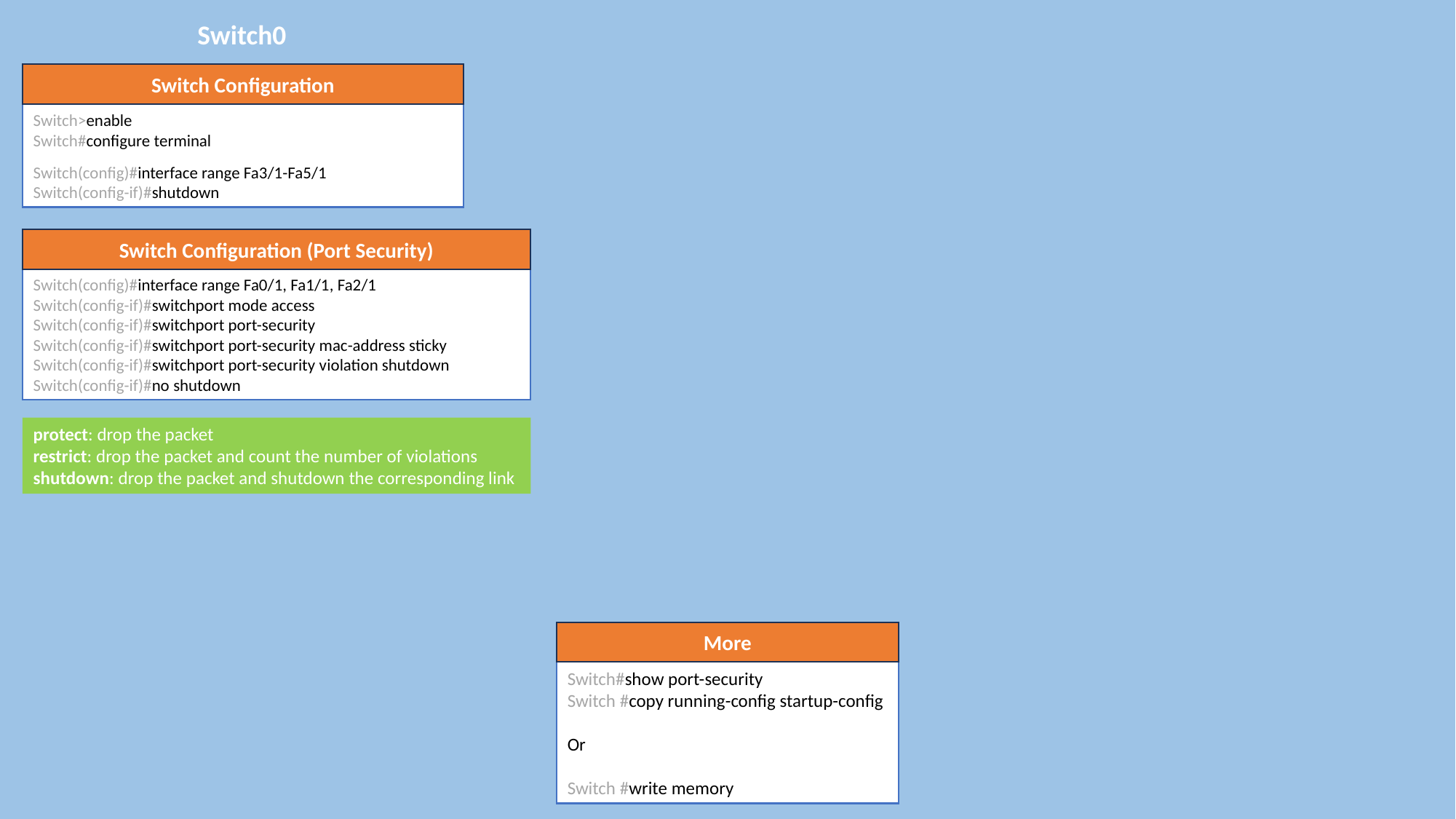

Switch0
Switch Configuration
Switch>enable
Switch#configure terminal
Switch(config)#interface range Fa3/1-Fa5/1
Switch(config-if)#shutdown
Switch Configuration (Port Security)
Switch(config)#interface range Fa0/1, Fa1/1, Fa2/1
Switch(config-if)#switchport mode access
Switch(config-if)#switchport port-security
Switch(config-if)#switchport port-security mac-address sticky
Switch(config-if)#switchport port-security violation shutdown
Switch(config-if)#no shutdown
protect: drop the packet
restrict: drop the packet and count the number of violations
shutdown: drop the packet and shutdown the corresponding link
More
Switch#show port-security
Switch #copy running-config startup-config

Or

Switch #write memory